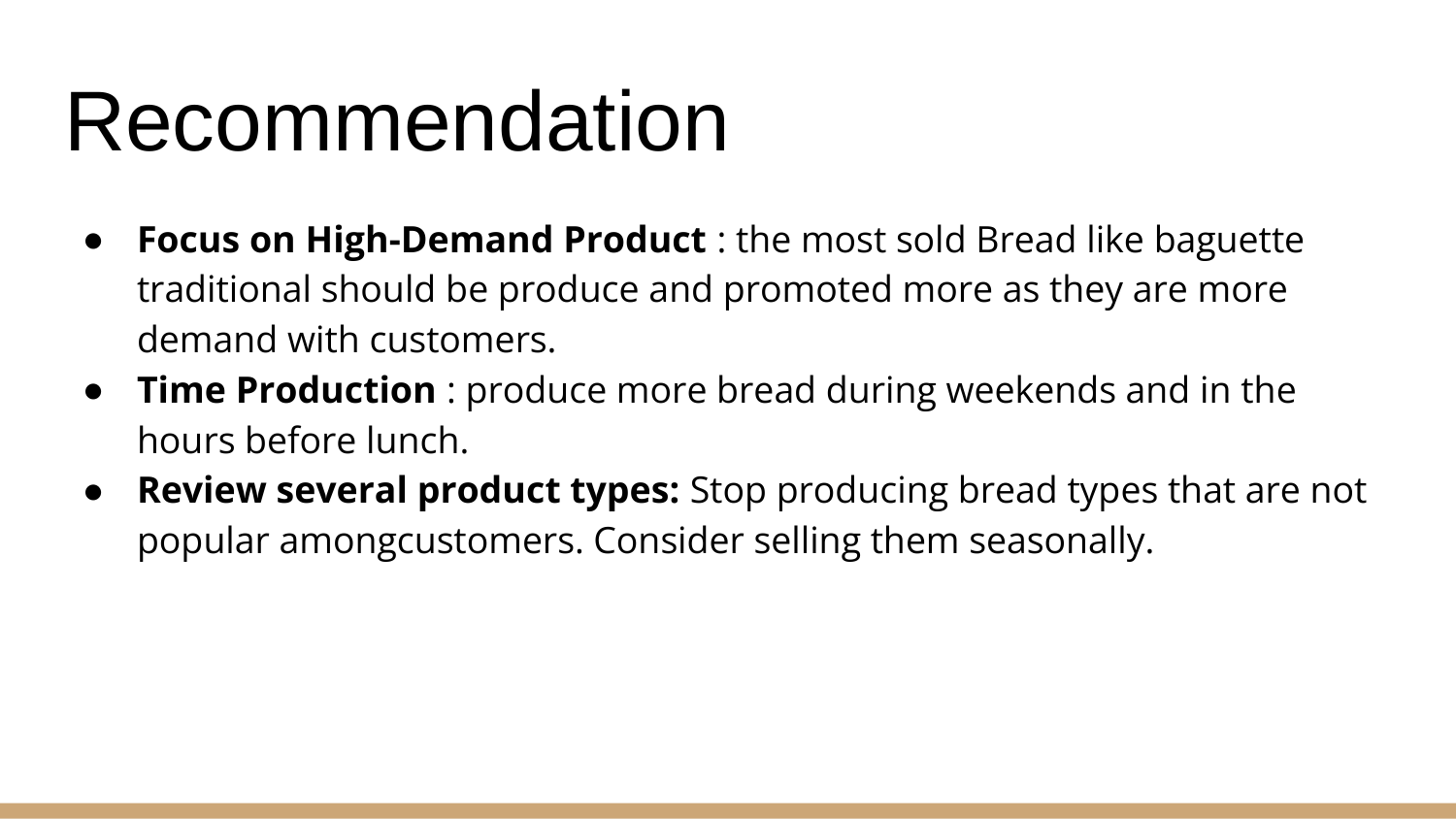

# Recommendation
Focus on High-Demand Product : the most sold Bread like baguette traditional should be produce and promoted more as they are more demand with customers.
Time Production : produce more bread during weekends and in the hours before lunch.
Review several product types: Stop producing bread types that are not popular amongcustomers. Consider selling them seasonally.